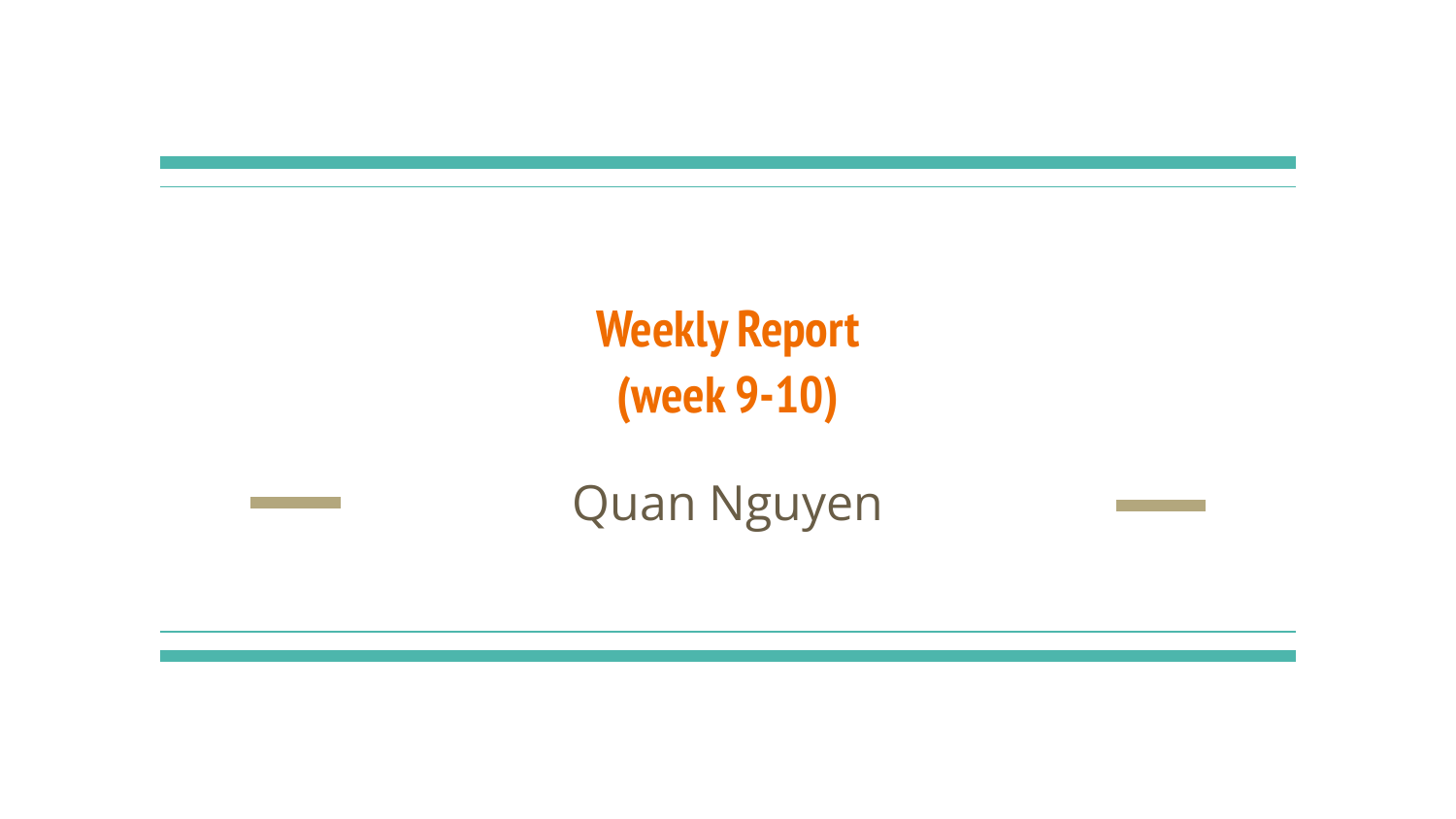

# Weekly Report
(week 9-10)
Quan Nguyen